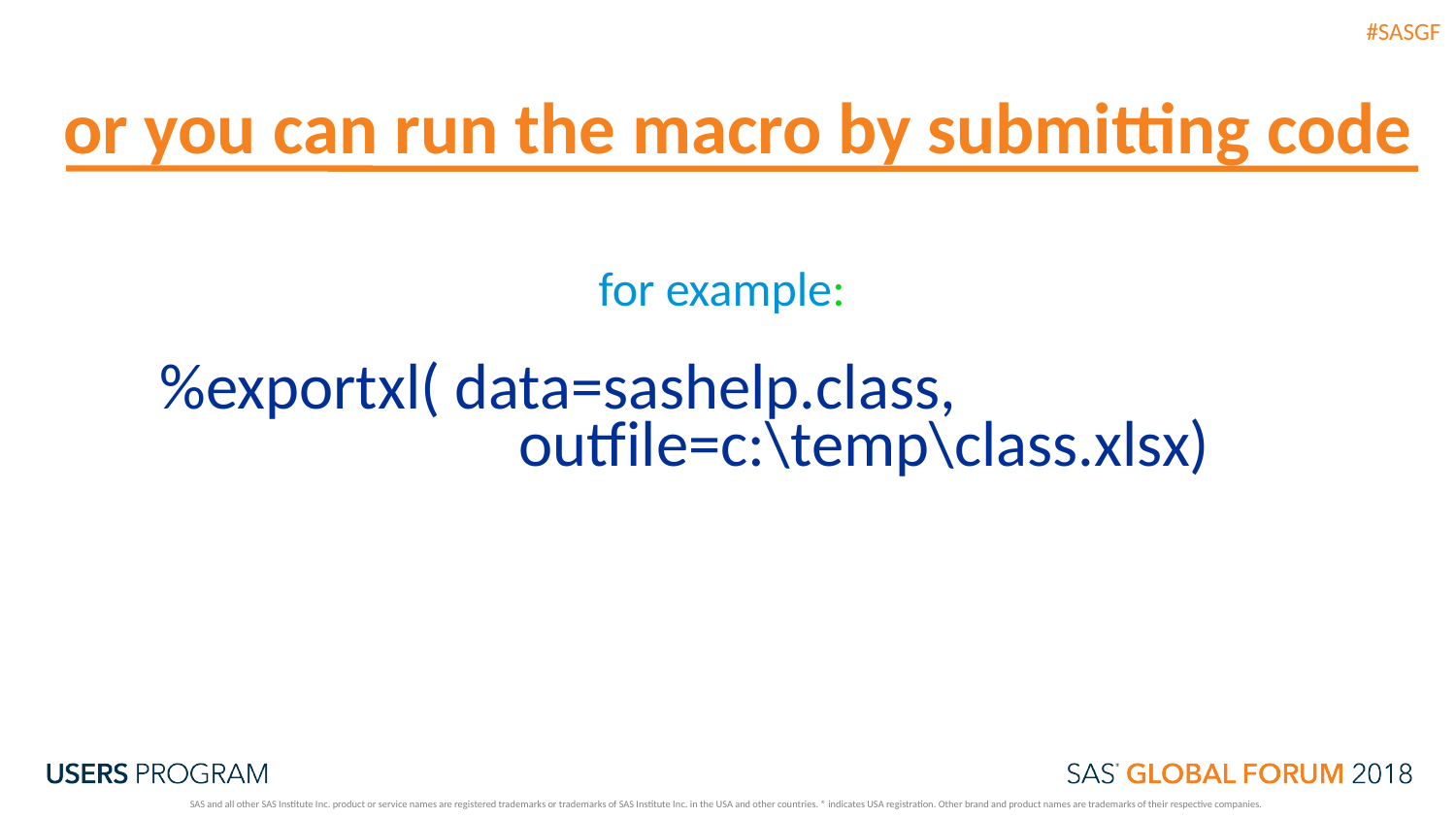

or you can run the macro by submitting code
for example:
%exportxl( data=sashelp.class,
	  outfile=c:\temp\class.xlsx)